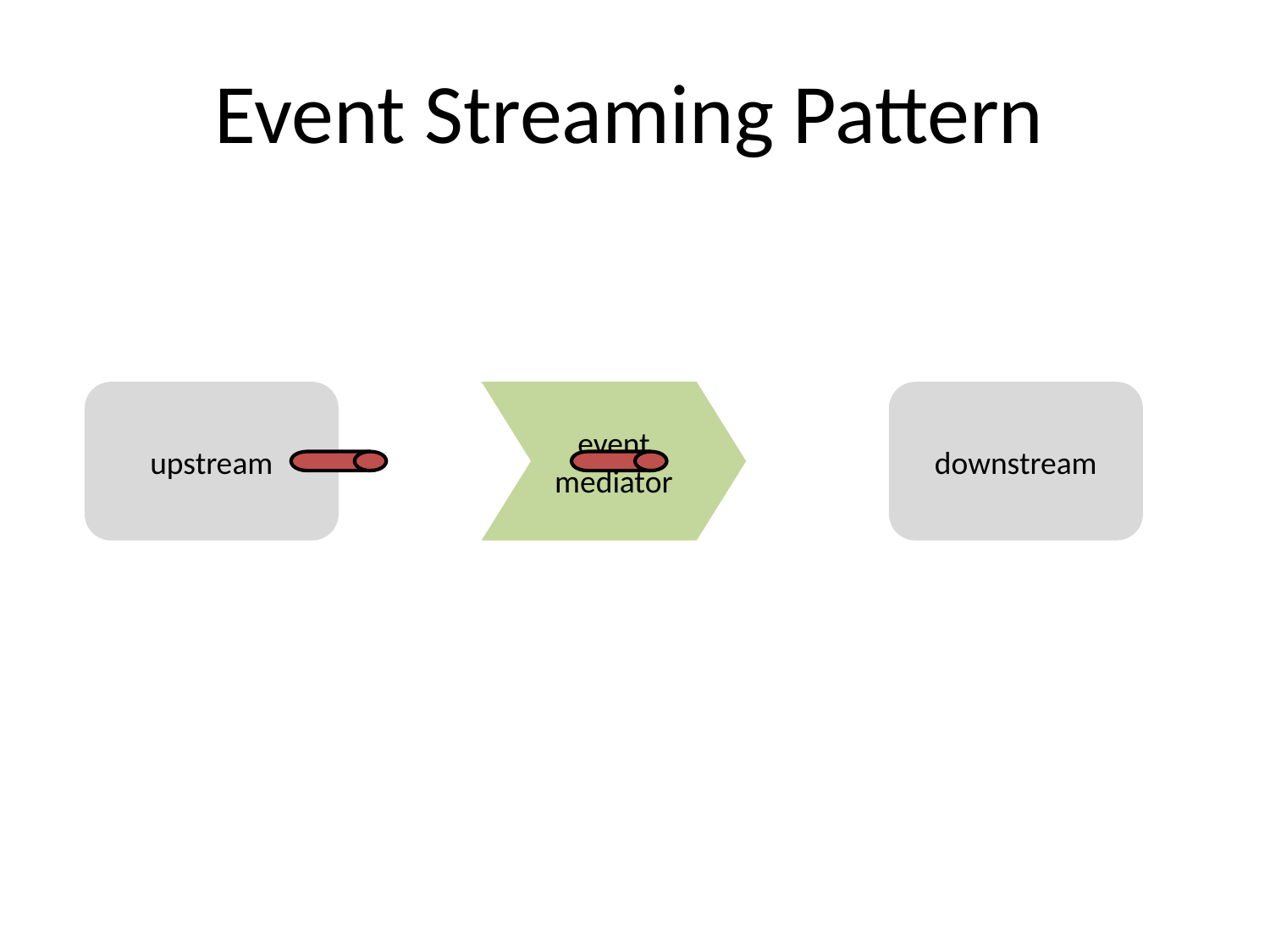

Event Streaming Pattern
upstream
event mediator
downstream